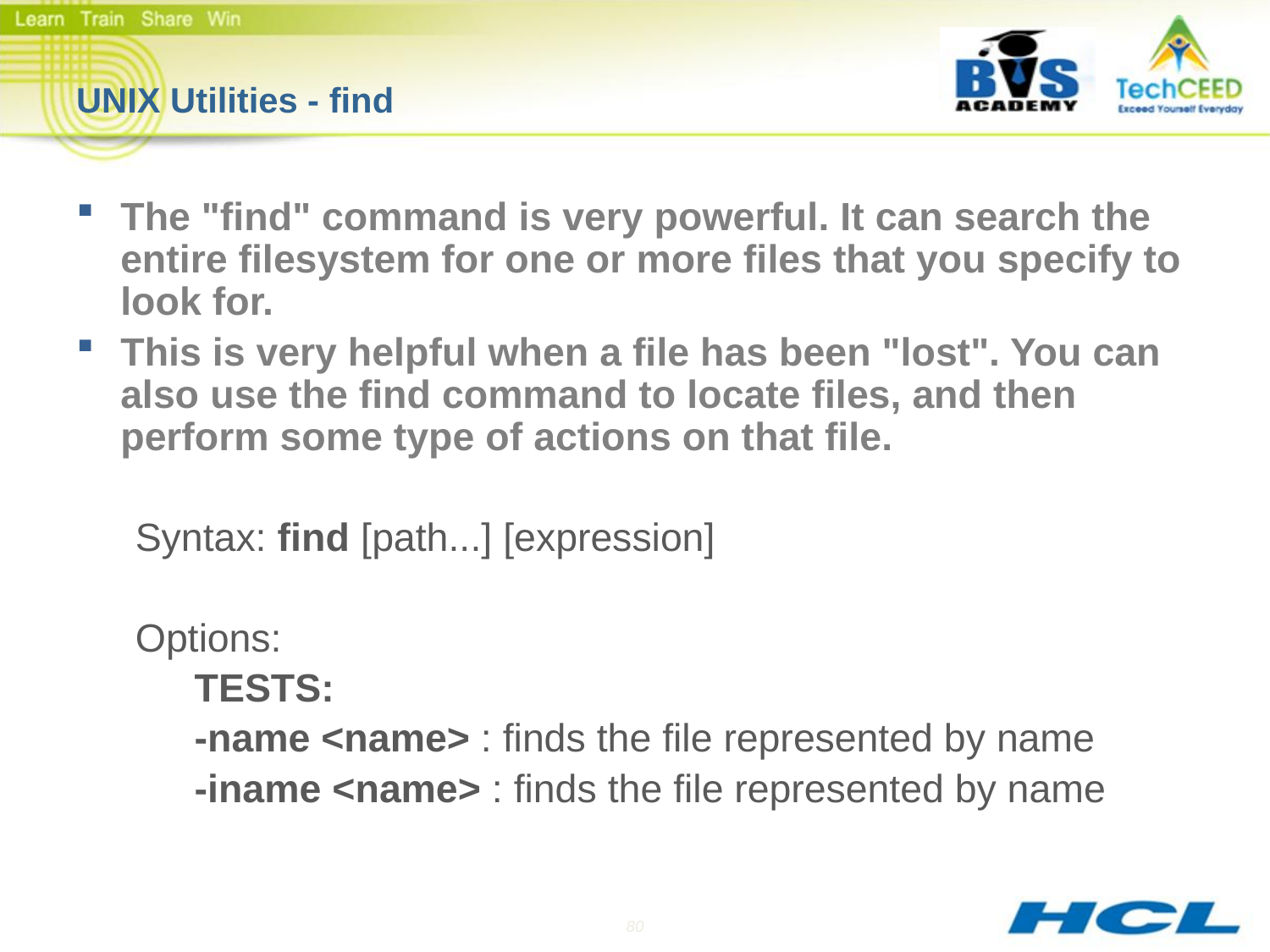

# UNIX Utilities - find
The "find" command is very powerful. It can search the entire filesystem for one or more files that you specify to look for.
This is very helpful when a file has been "lost". You can also use the find command to locate files, and then perform some type of actions on that file.

Syntax: find [path...] [expression]

Options:
TESTS:
-name <name> : finds the file represented by name
-iname <name> : finds the file represented by name
80